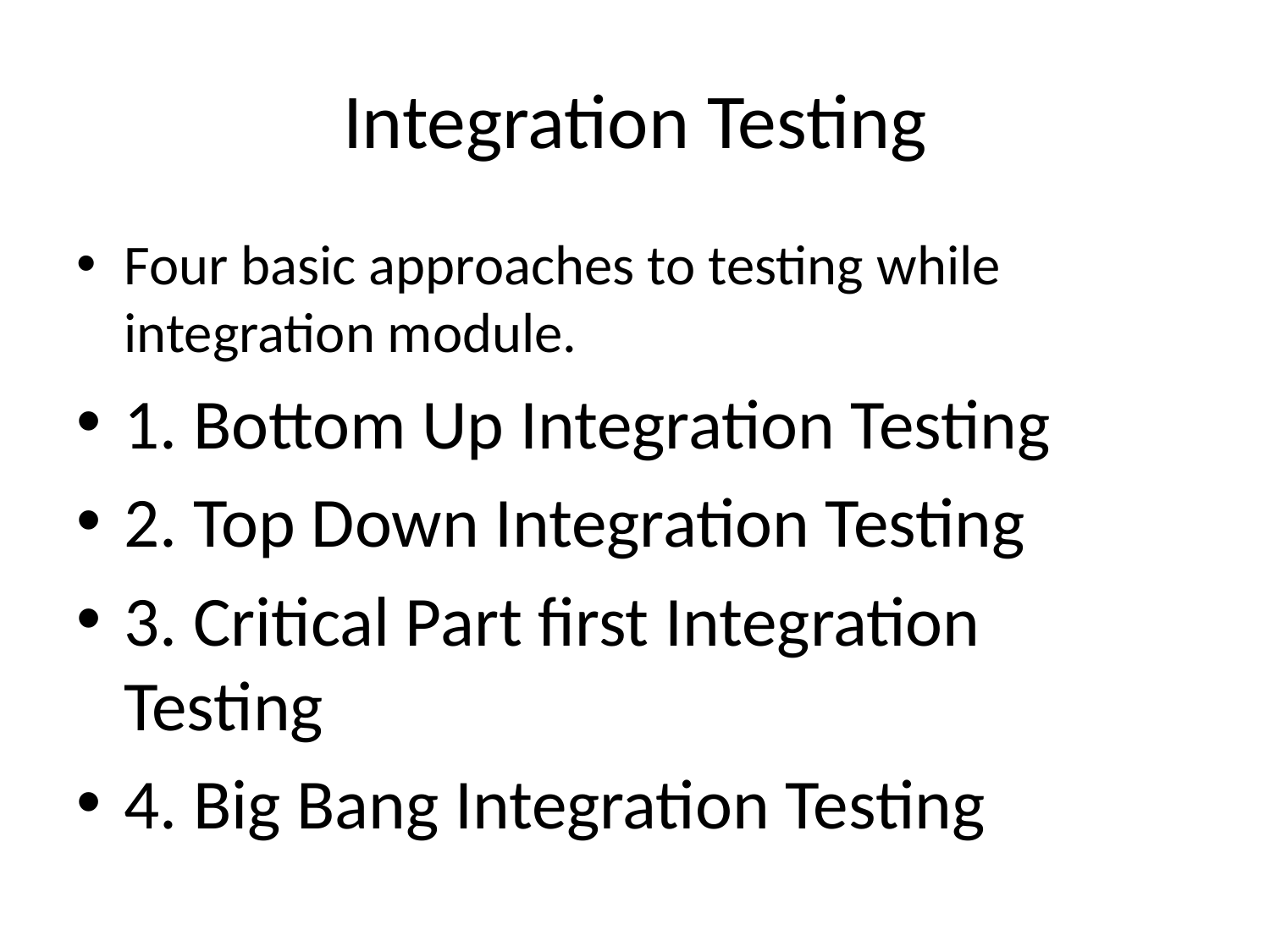

# Integration Testing
Four basic approaches to testing while integration module.
1. Bottom Up Integration Testing
2. Top Down Integration Testing
3. Critical Part first Integration Testing
4. Big Bang Integration Testing